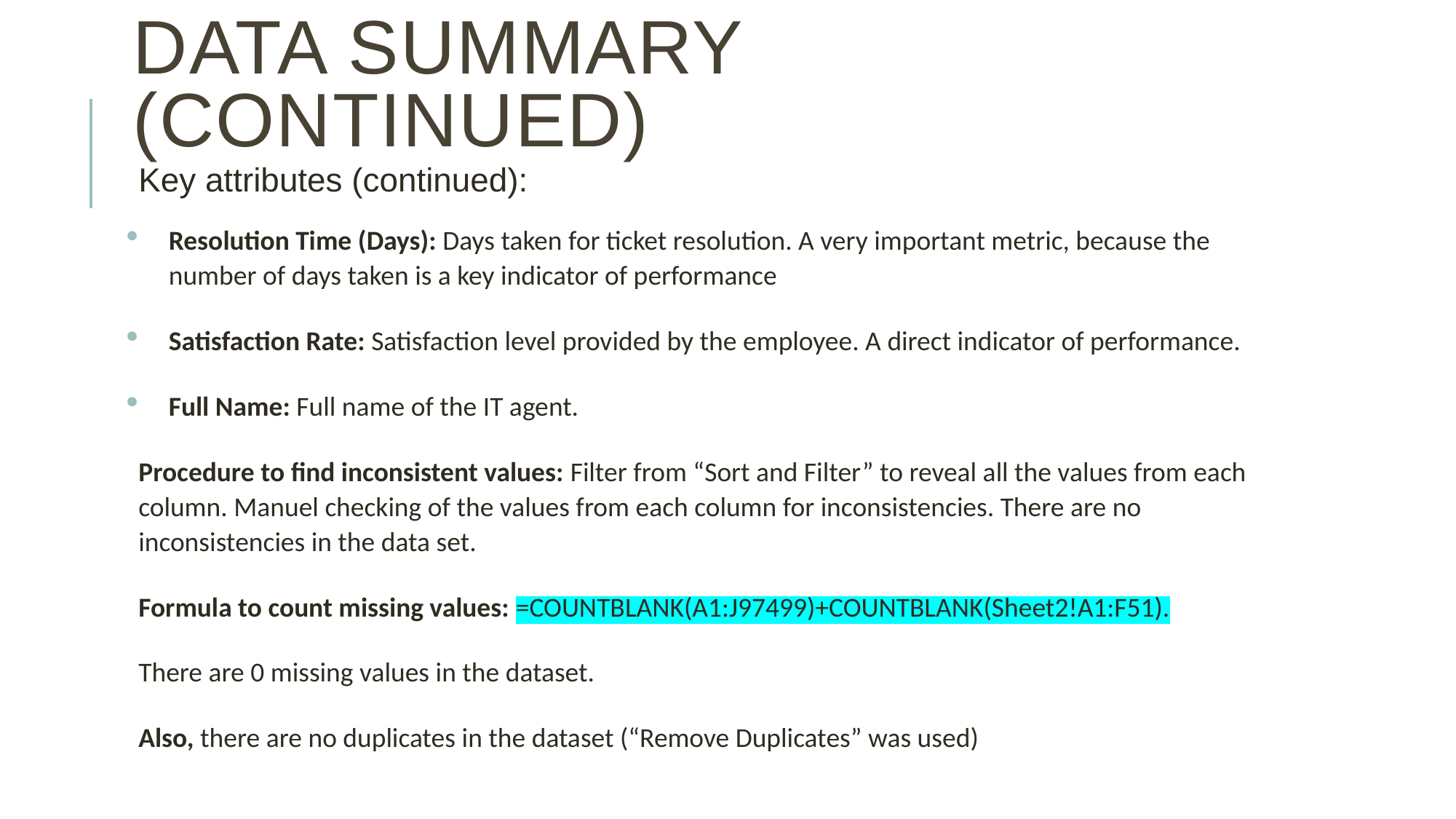

# Data summary (continued)
Key attributes (continued):
Resolution Time (Days): Days taken for ticket resolution. A very important metric, because the number of days taken is a key indicator of performance
Satisfaction Rate: Satisfaction level provided by the employee. A direct indicator of performance.
Full Name: Full name of the IT agent.
Procedure to find inconsistent values: Filter from “Sort and Filter” to reveal all the values from each column. Manuel checking of the values from each column for inconsistencies. There are no inconsistencies in the data set.
Formula to count missing values: =COUNTBLANK(A1:J97499)+COUNTBLANK(Sheet2!A1:F51).
There are 0 missing values in the dataset.
Also, there are no duplicates in the dataset (“Remove Duplicates” was used)